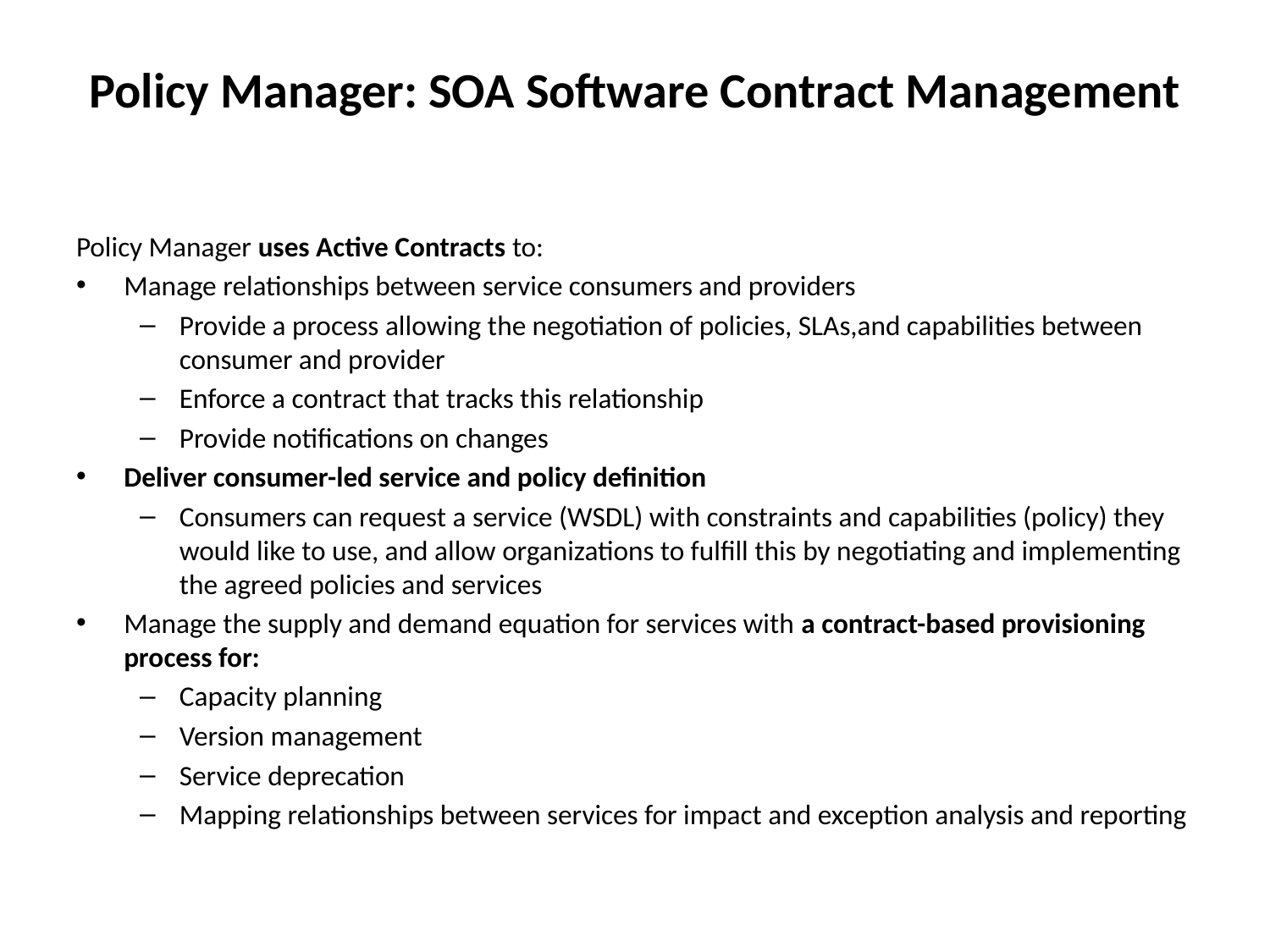

# Policy Manager: SOA Software Contract Management
Policy Manager uses Active Contracts to:
Manage relationships between service consumers and providers
Provide a process allowing the negotiation of policies, SLAs,and capabilities between consumer and provider
Enforce a contract that tracks this relationship
Provide notifications on changes
Deliver consumer-led service and policy definition
Consumers can request a service (WSDL) with constraints and capabilities (policy) they would like to use, and allow organizations to fulfill this by negotiating and implementing the agreed policies and services
Manage the supply and demand equation for services with a contract-based provisioning process for:
Capacity planning
Version management
Service deprecation
Mapping relationships between services for impact and exception analysis and reporting